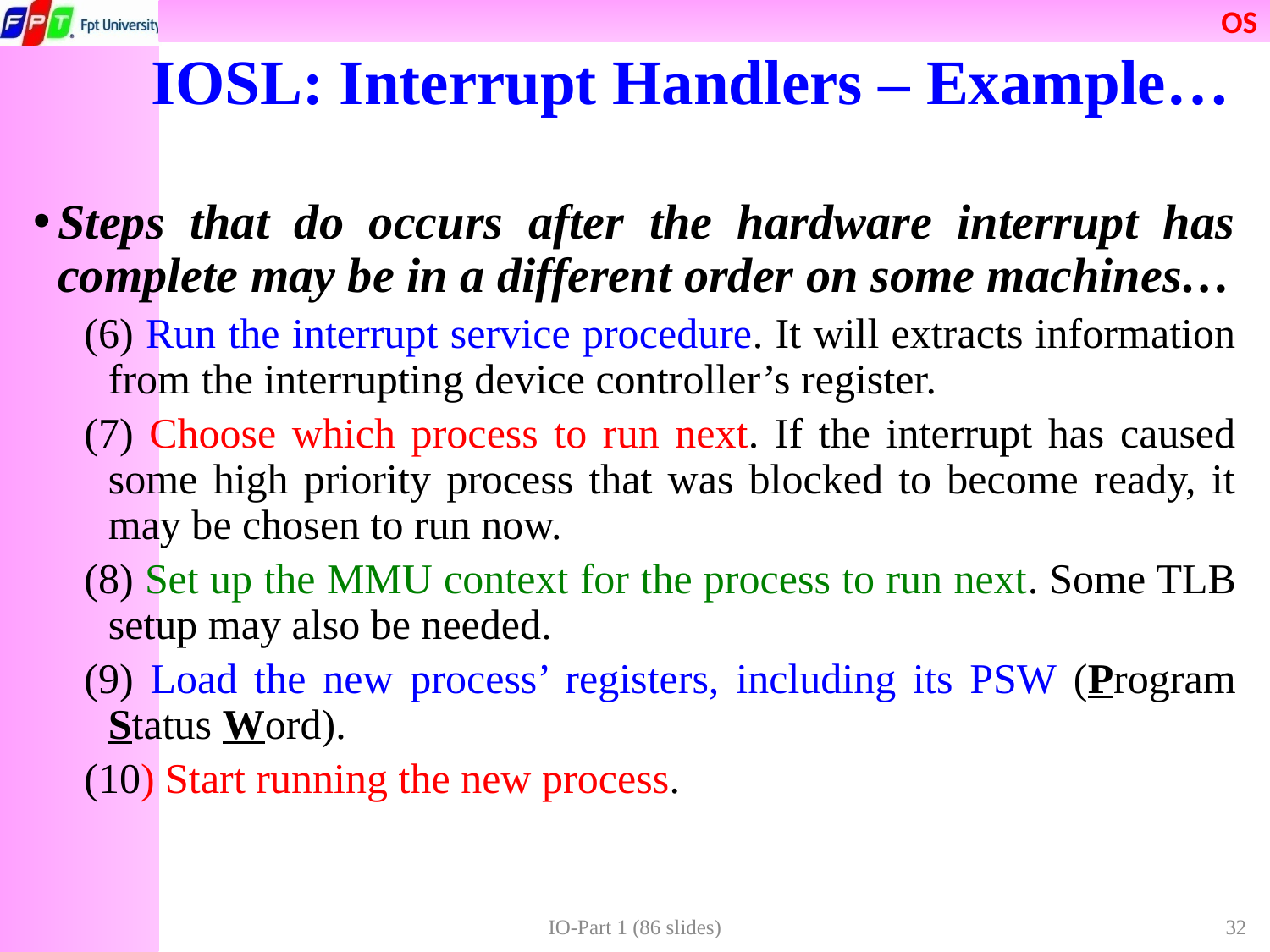

IOSL: Interrupt Handlers – Example…
Steps that do occurs after the hardware interrupt has complete may be in a different order on some machines…
(6) Run the interrupt service procedure. It will extracts information from the interrupting device controller’s register.
(7) Choose which process to run next. If the interrupt has caused some high priority process that was blocked to become ready, it may be chosen to run now.
(8) Set up the MMU context for the process to run next. Some TLB setup may also be needed.
(9) Load the new process’ registers, including its PSW (Program Status Word).
(10) Start running the new process.
IO-Part 1 (86 slides)
32